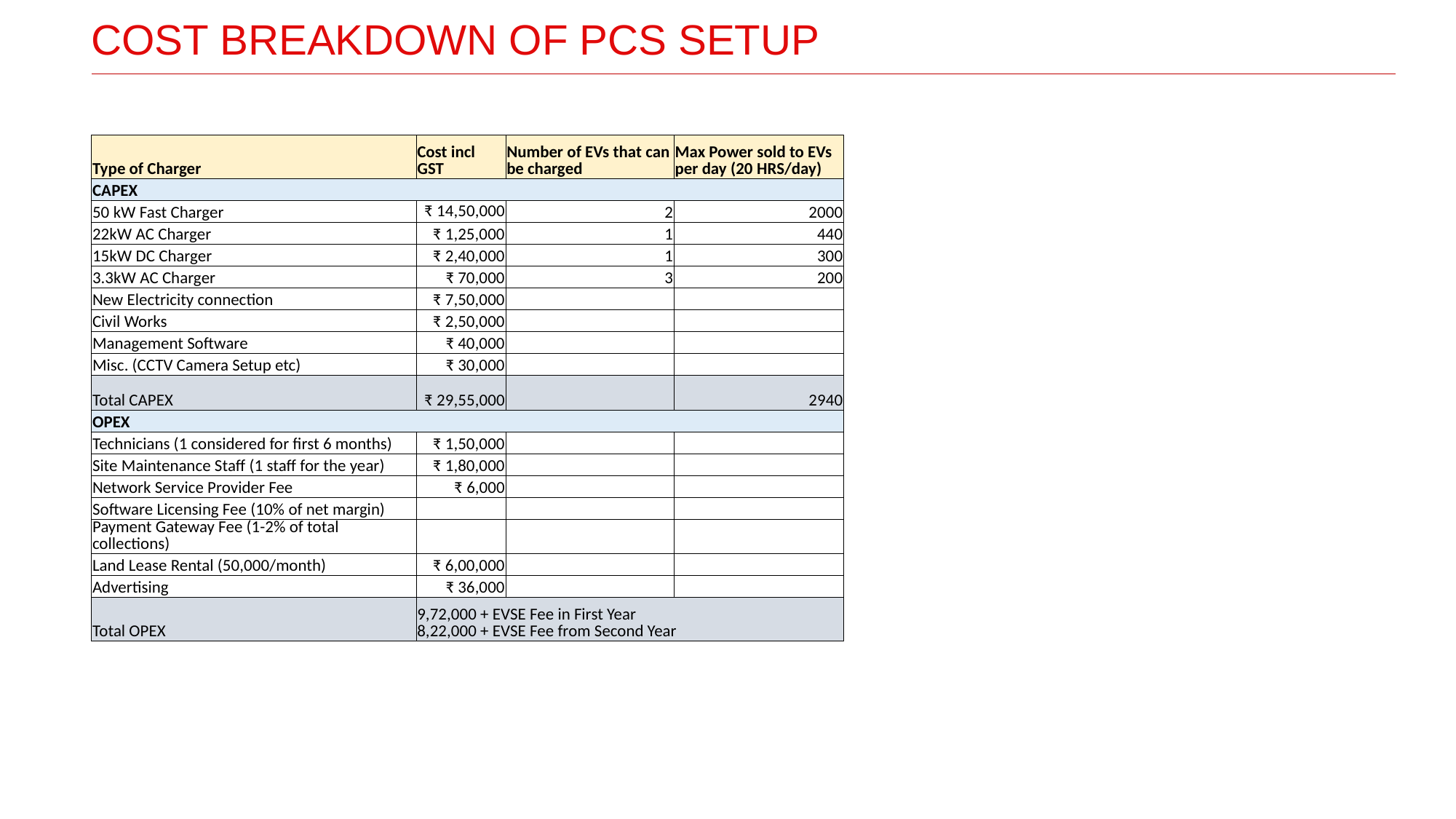

COST BREAKDOWN OF PCS SETUP
| Type of Charger | Cost incl GST | Number of EVs that can be charged | Max Power sold to EVs per day (20 HRS/day) |
| --- | --- | --- | --- |
| CAPEX |  |  |  |
| 50 kW Fast Charger | ₹ 14,50,000 | 2 | 2000 |
| 22kW AC Charger | ₹ 1,25,000 | 1 | 440 |
| 15kW DC Charger | ₹ 2,40,000 | 1 | 300 |
| 3.3kW AC Charger | ₹ 70,000 | 3 | 200 |
| New Electricity connection | ₹ 7,50,000 |  |  |
| Civil Works | ₹ 2,50,000 |  |  |
| Management Software | ₹ 40,000 |  |  |
| Misc. (CCTV Camera Setup etc) | ₹ 30,000 |  |  |
| Total CAPEX | ₹ 29,55,000 |  | 2940 |
| OPEX |  |  |  |
| Technicians (1 considered for first 6 months) | ₹ 1,50,000 |  |  |
| Site Maintenance Staff (1 staff for the year) | ₹ 1,80,000 |  |  |
| Network Service Provider Fee | ₹ 6,000 |  |  |
| Software Licensing Fee (10% of net margin) |  |  |  |
| Payment Gateway Fee (1-2% of total collections) |  |  |  |
| Land Lease Rental (50,000/month) | ₹ 6,00,000 |  |  |
| Advertising | ₹ 36,000 |  |  |
| Total OPEX | 9,72,000 + EVSE Fee in First Year 8,22,000 + EVSE Fee from Second Year |  |  |